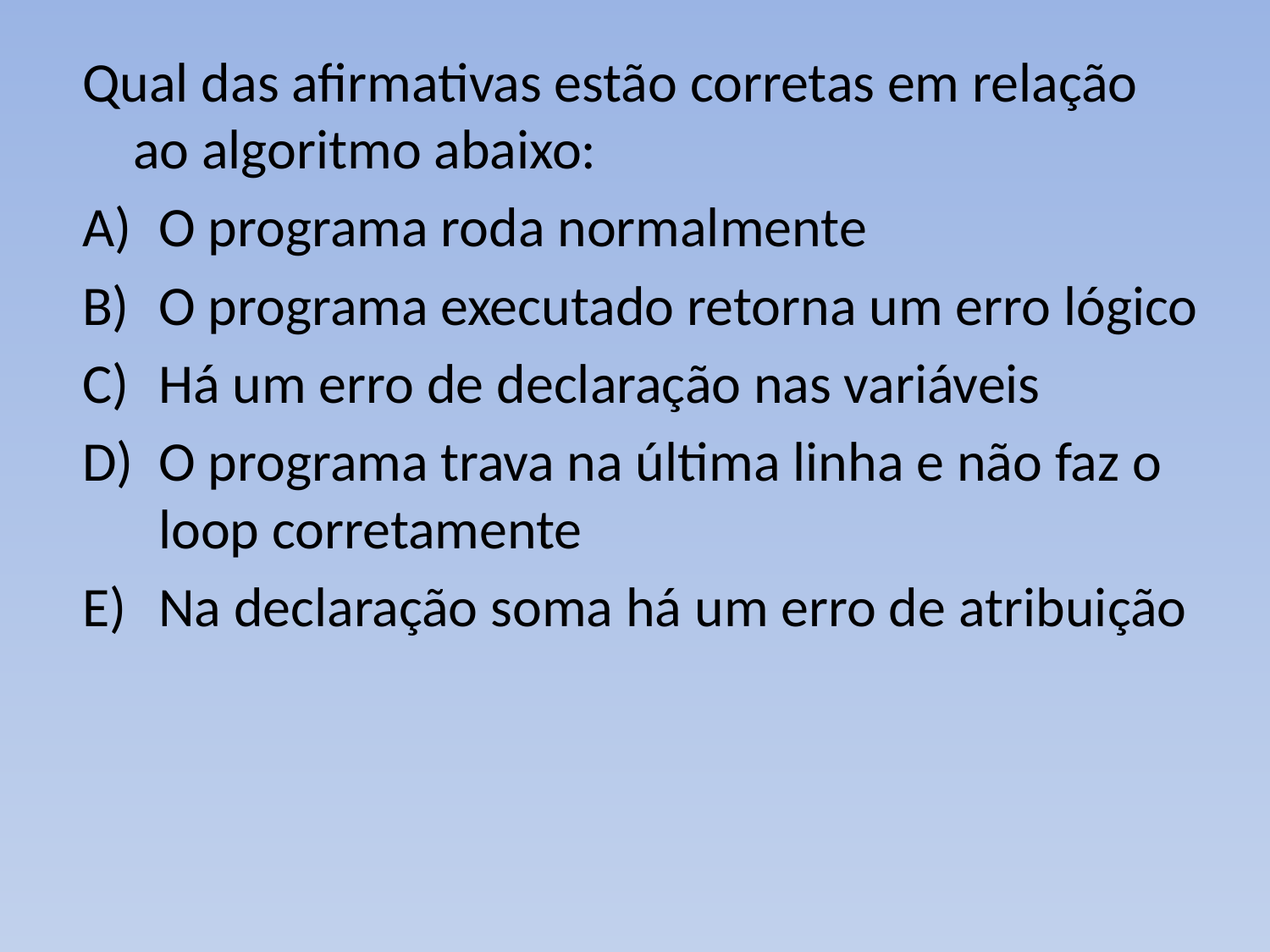

Qual das afirmativas estão corretas em relação ao algoritmo abaixo:
O programa roda normalmente
O programa executado retorna um erro lógico
Há um erro de declaração nas variáveis
O programa trava na última linha e não faz o loop corretamente
Na declaração soma há um erro de atribuição